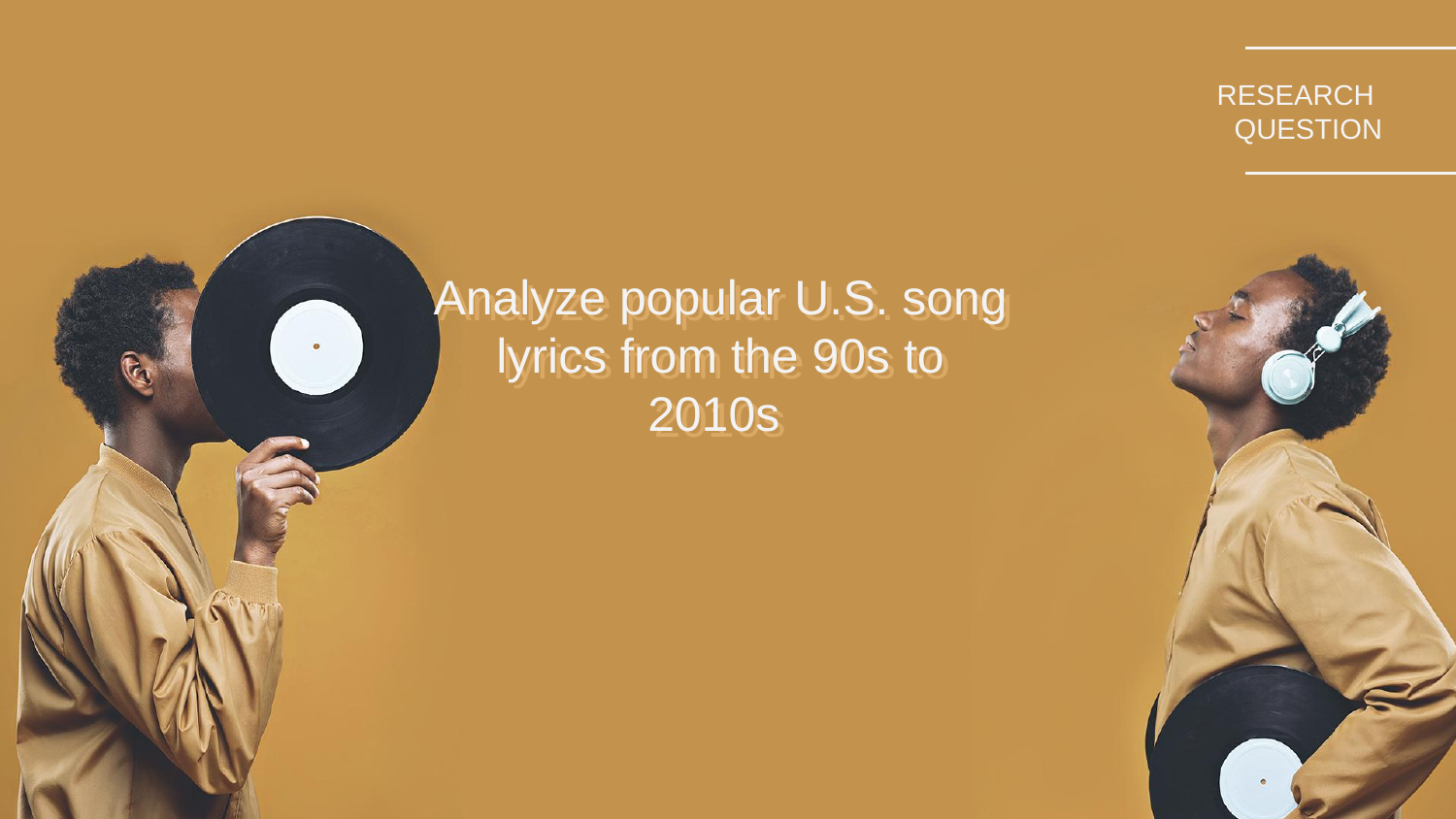

RESEARCH
QUESTION
Analyze popular U.S. song lyrics from the 90s to 2010s
Analyze popular U.S. song lyrics from the 90s to 2010s